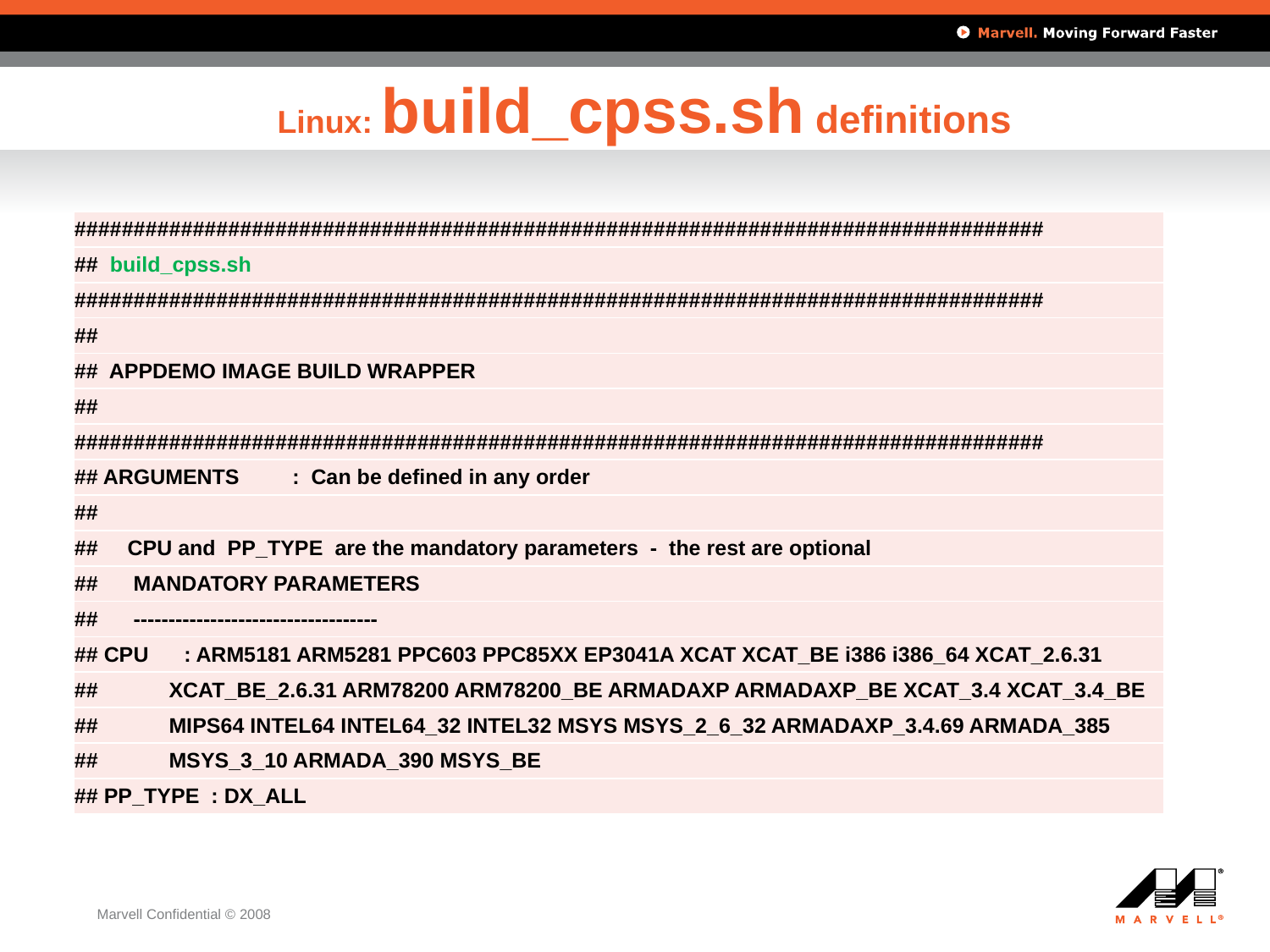

# Linux: build_cpss.sh definitions
| ################################################################################## |
| --- |
| ## build\_cpss.sh |
| ################################################################################## |
| ## |
| ## APPDEMO IMAGE BUILD WRAPPER |
| ## |
| ################################################################################## |
| ## ARGUMENTS : Can be defined in any order |
| ## |
| ## CPU and PP\_TYPE are the mandatory parameters - the rest are optional |
| ## MANDATORY PARAMETERS |
| ## ----------------------------------- |
| ## CPU : ARM5181 ARM5281 PPC603 PPC85XX EP3041A XCAT XCAT\_BE i386 i386\_64 XCAT\_2.6.31 |
| ## XCAT\_BE\_2.6.31 ARM78200 ARM78200\_BE ARMADAXP ARMADAXP\_BE XCAT\_3.4 XCAT\_3.4\_BE |
| ## MIPS64 INTEL64 INTEL64\_32 INTEL32 MSYS MSYS\_2\_6\_32 ARMADAXP\_3.4.69 ARMADA\_385 |
| ## MSYS\_3\_10 ARMADA\_390 MSYS\_BE |
| ## PP\_TYPE : DX\_ALL |